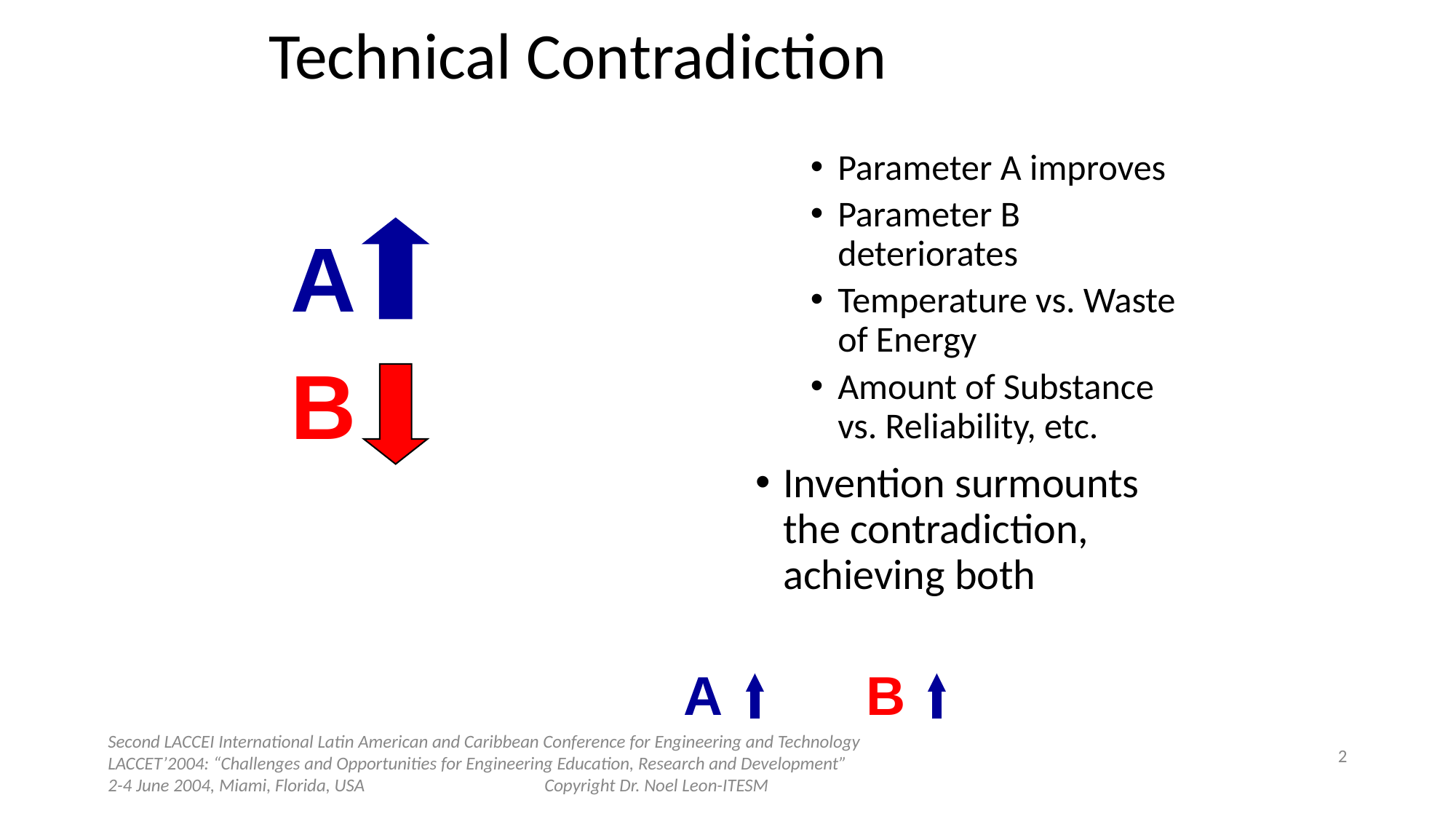

# Technical Contradiction

Parameter A improves
Parameter B deteriorates
Temperature vs. Waste of Energy
Amount of Substance vs. Reliability, etc.
Invention surmounts the contradiction, achieving both

A

B

A
B
2
Second LACCEI International Latin American and Caribbean Conference for Engineering and Technology
LACCET’2004: “Challenges and Opportunities for Engineering Education, Research and Development”
2-4 June 2004, Miami, Florida, USA		Copyright Dr. Noel Leon-ITESM